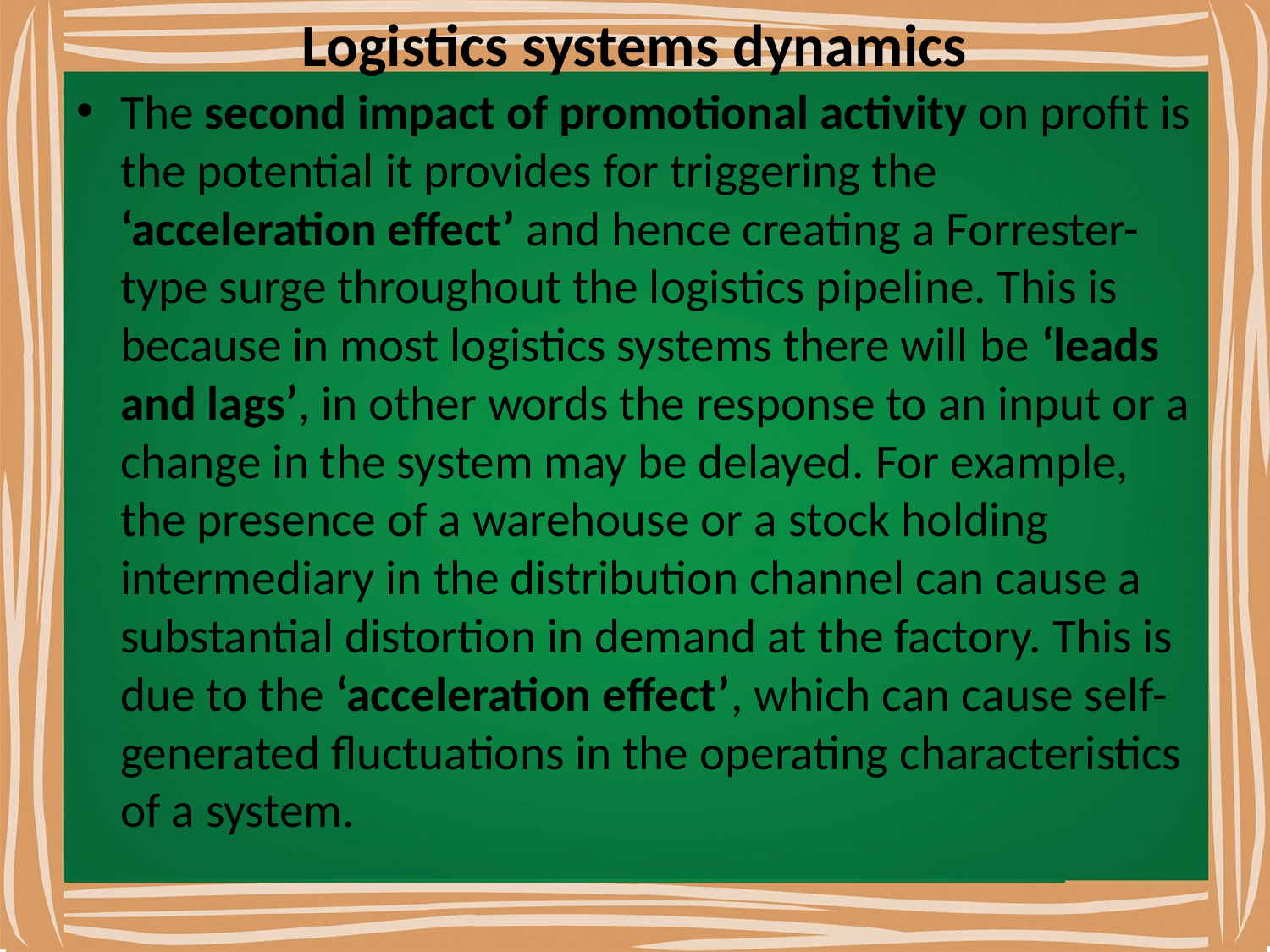

# Logistics systems dynamics
The second impact of promotional activity on profit is the potential it provides for triggering the ‘acceleration effect’ and hence creating a Forrester-type surge throughout the logistics pipeline. This is because in most logistics systems there will be ‘leads and lags’, in other words the response to an input or a change in the system may be delayed. For example, the presence of a warehouse or a stock holding intermediary in the distribution channel can cause a substantial distortion in demand at the factory. This is due to the ‘acceleration effect’, which can cause self-generated fluctuations in the operating characteristics of a system.